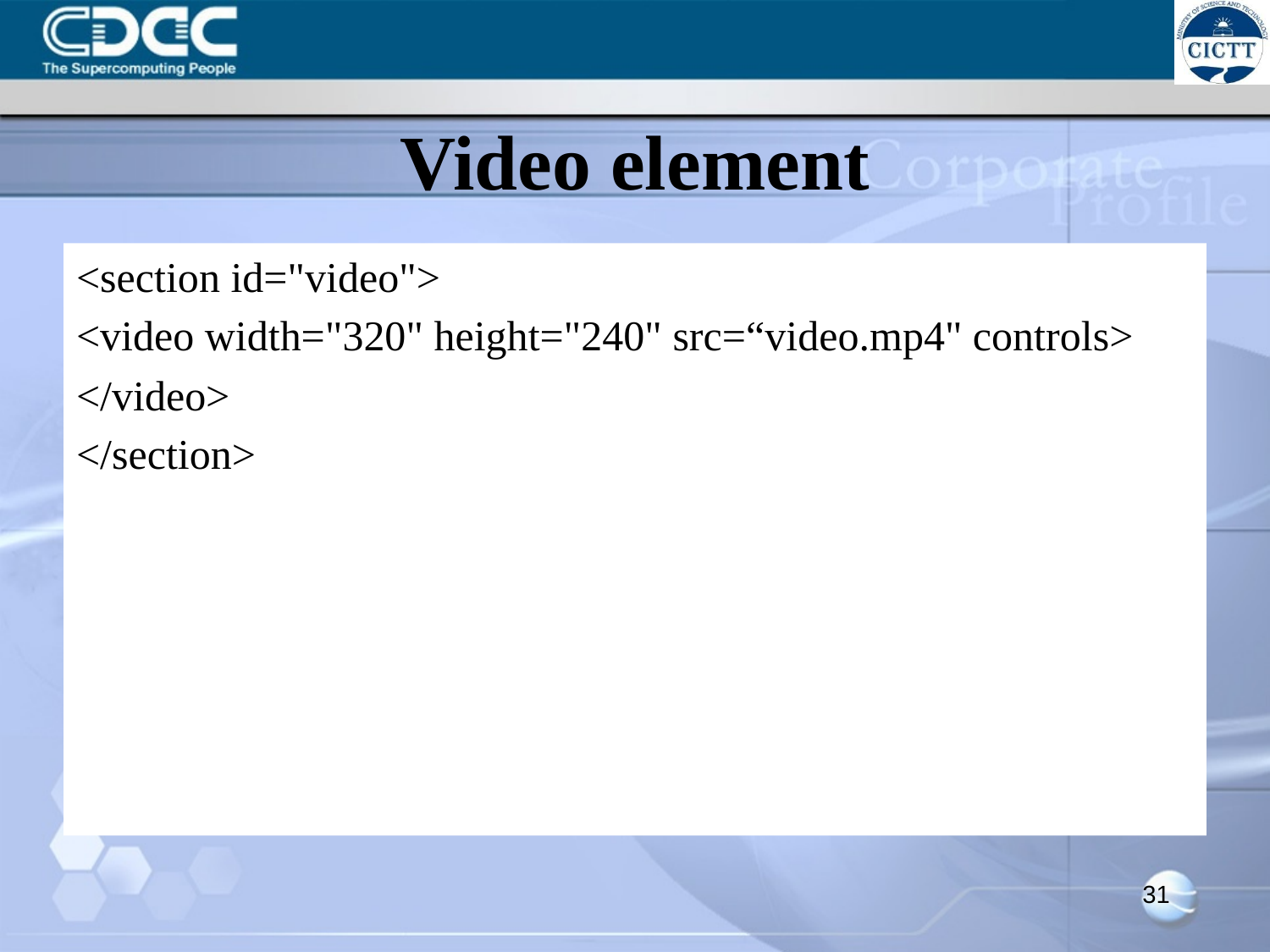

# Video element
<section id="video">
<video width="320" height="240" src=“video.mp4" controls>
</video>
</section>